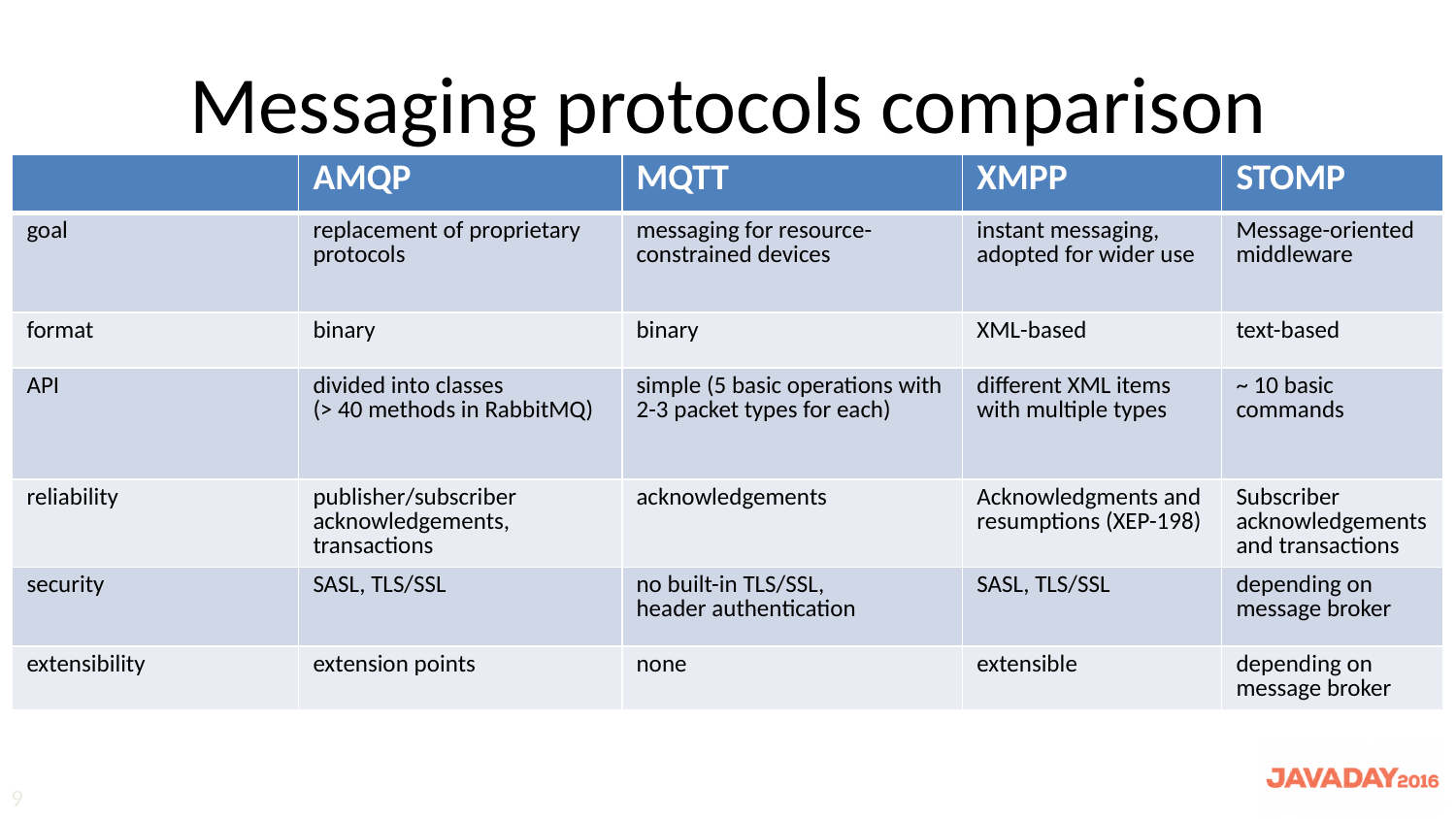

# Messaging protocols comparison
|  | AMQP | MQTT | XMPP | STOMP |
| --- | --- | --- | --- | --- |
| goal | replacement of proprietary protocols | messaging for resource-constrained devices | instant messaging, adopted for wider use | Message-oriented middleware |
| format | binary | binary | XML-based | text-based |
| API | divided into classes (> 40 methods in RabbitMQ) | simple (5 basic operations with 2-3 packet types for each) | different XML items with multiple types | ~ 10 basic commands |
| reliability | publisher/subscriber acknowledgements, transactions | acknowledgements | Acknowledgments and resumptions (XEP-198) | Subscriber acknowledgementsand transactions |
| security | SASL, TLS/SSL | no built-in TLS/SSL, header authentication | SASL, TLS/SSL | depending on message broker |
| extensibility | extension points | none | extensible | depending on message broker |
9